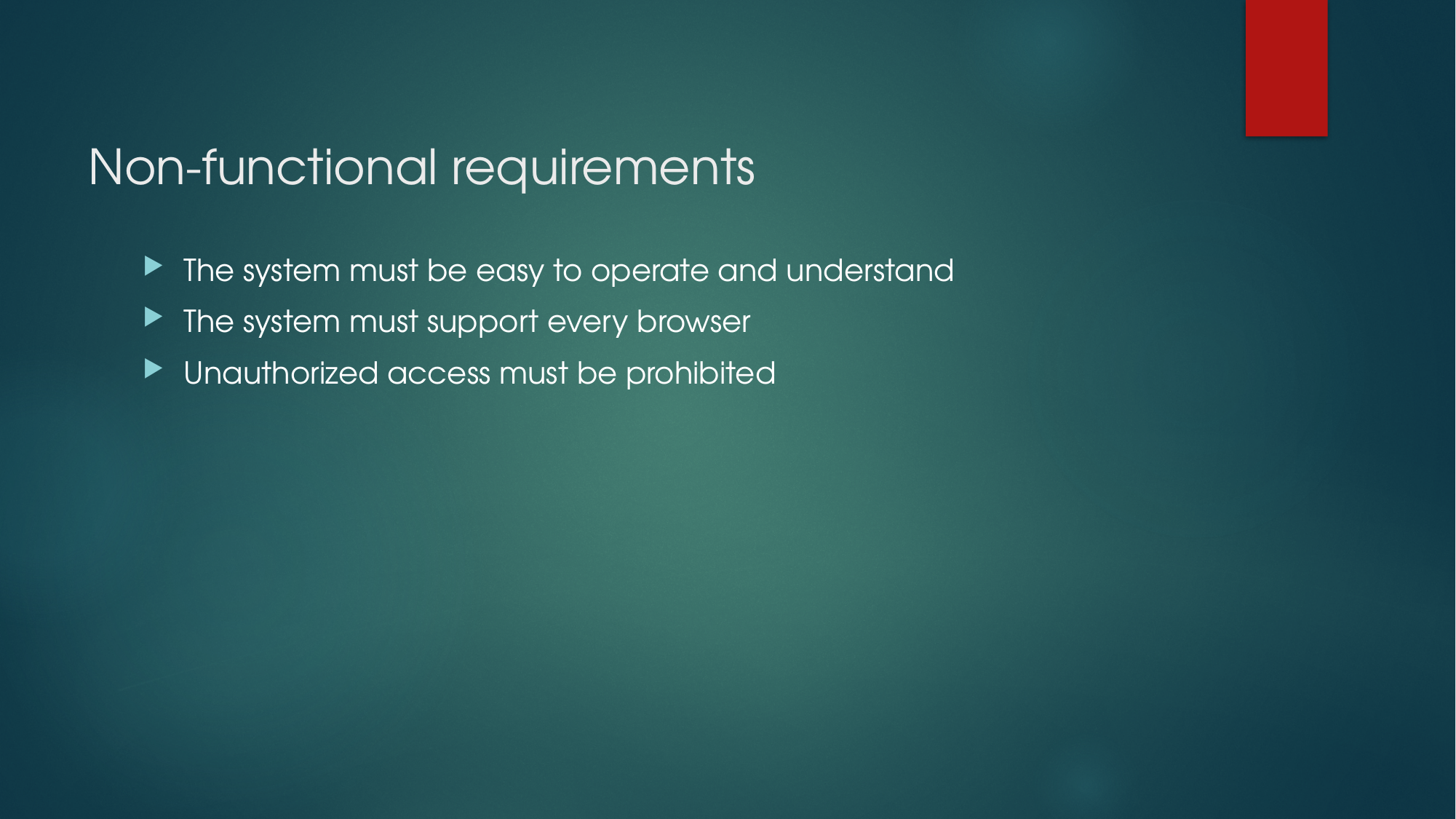

# Non-functional requirements
The system must be easy to operate and understand
The system must support every browser
Unauthorized access must be prohibited